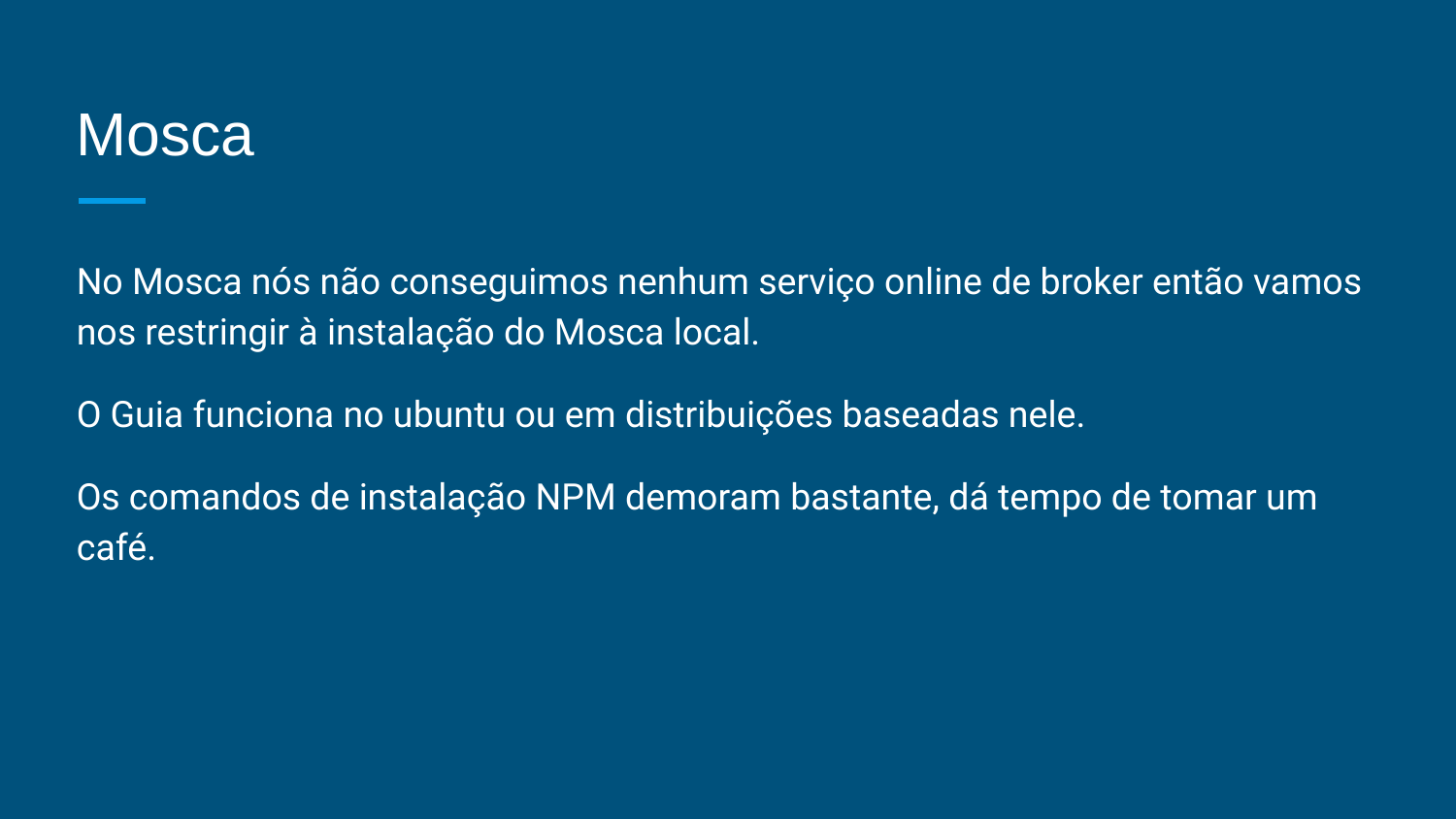

# Mosca
No Mosca nós não conseguimos nenhum serviço online de broker então vamos nos restringir à instalação do Mosca local.
O Guia funciona no ubuntu ou em distribuições baseadas nele.
Os comandos de instalação NPM demoram bastante, dá tempo de tomar um café.